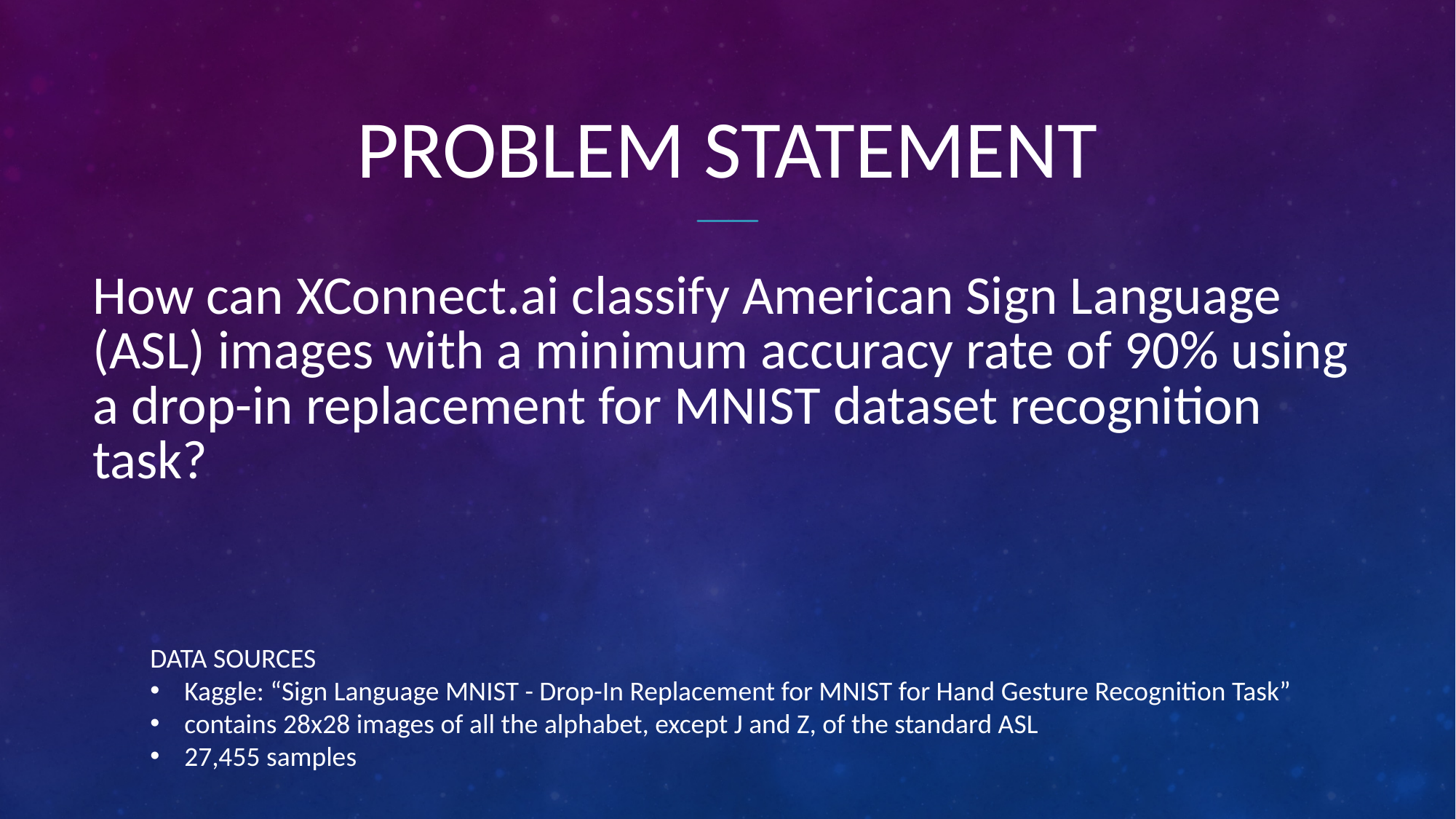

# problem statement
How can XConnect.ai classify American Sign Language (ASL) images with a minimum accuracy rate of 90% using a drop-in replacement for MNIST dataset recognition task?
DATA SOURCES
Kaggle: “Sign Language MNIST - Drop-In Replacement for MNIST for Hand Gesture Recognition Task”
contains 28x28 images of all the alphabet, except J and Z, of the standard ASL
27,455 samples